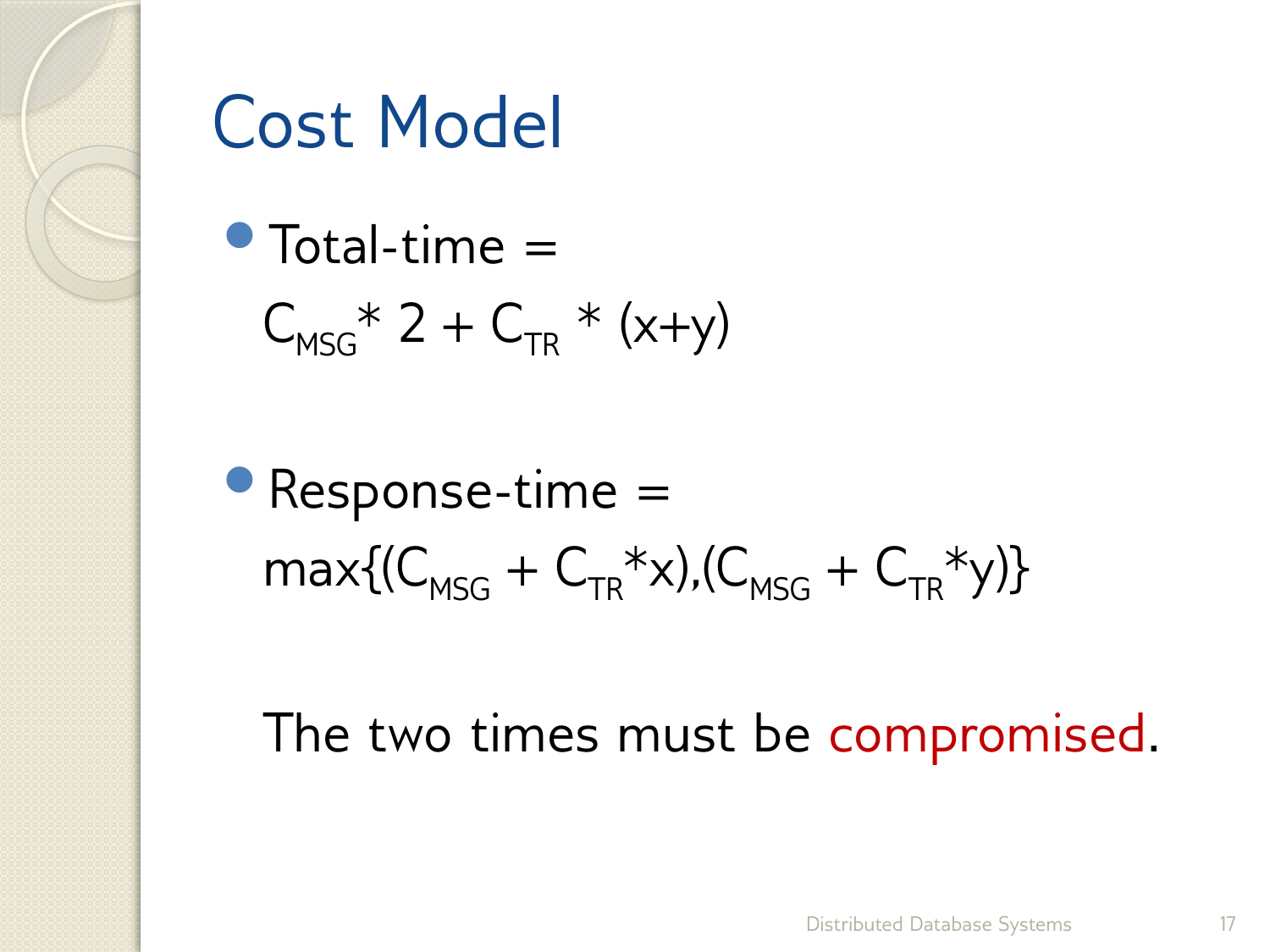

# Cost Model
Total-time =
	CMSG* 2 + CTR * (x+y)

Response-time =
	max{(CMSG + CTR*x),(CMSG + CTR*y)}

	The two times must be compromised.
Distributed Database Systems
17